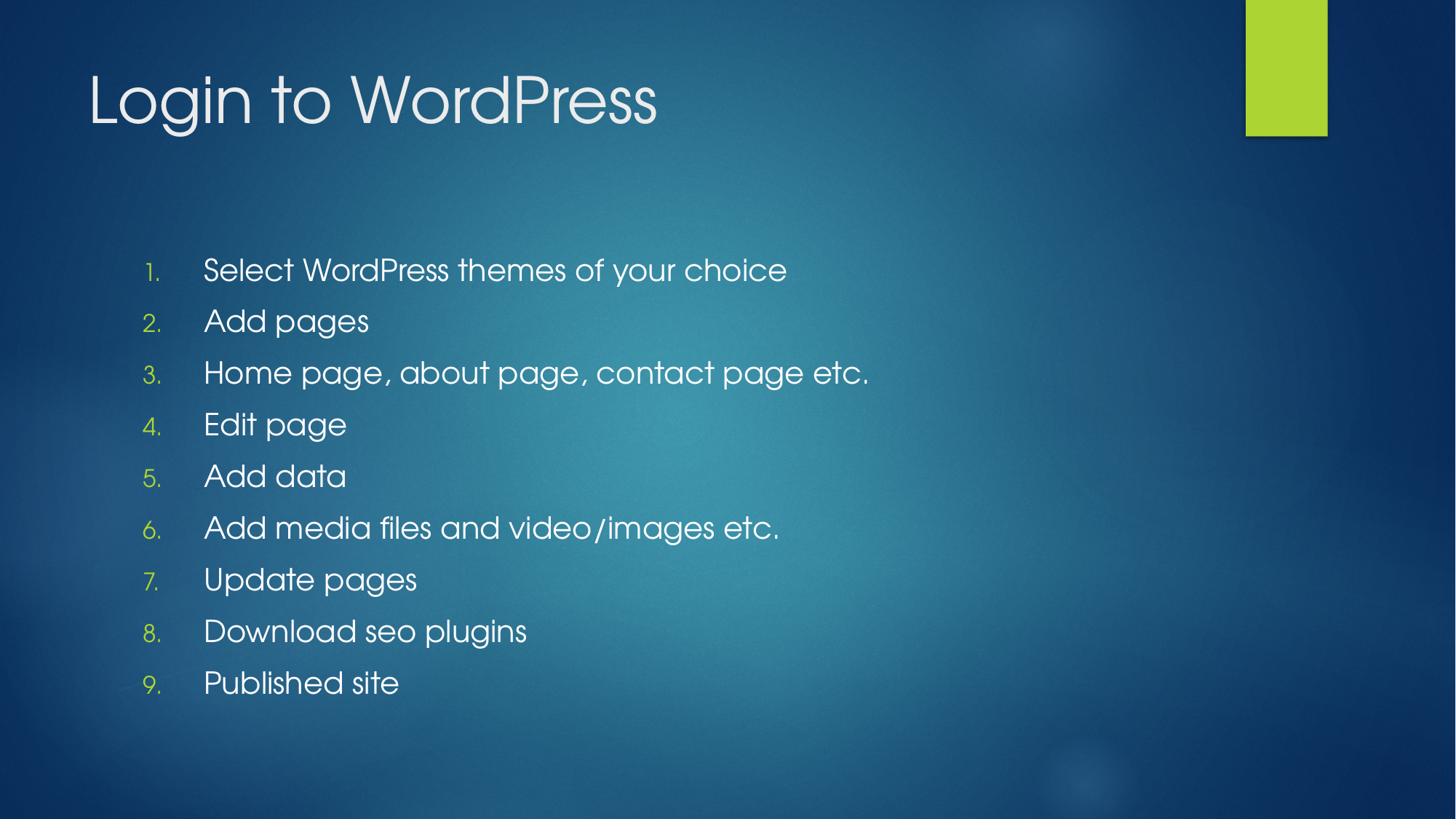

# Login to WordPress
Select WordPress themes of your choice
Add pages
Home page, about page, contact page etc.
Edit page
Add data
Add media files and video/images etc.
Update pages
Download seo plugins
Published site